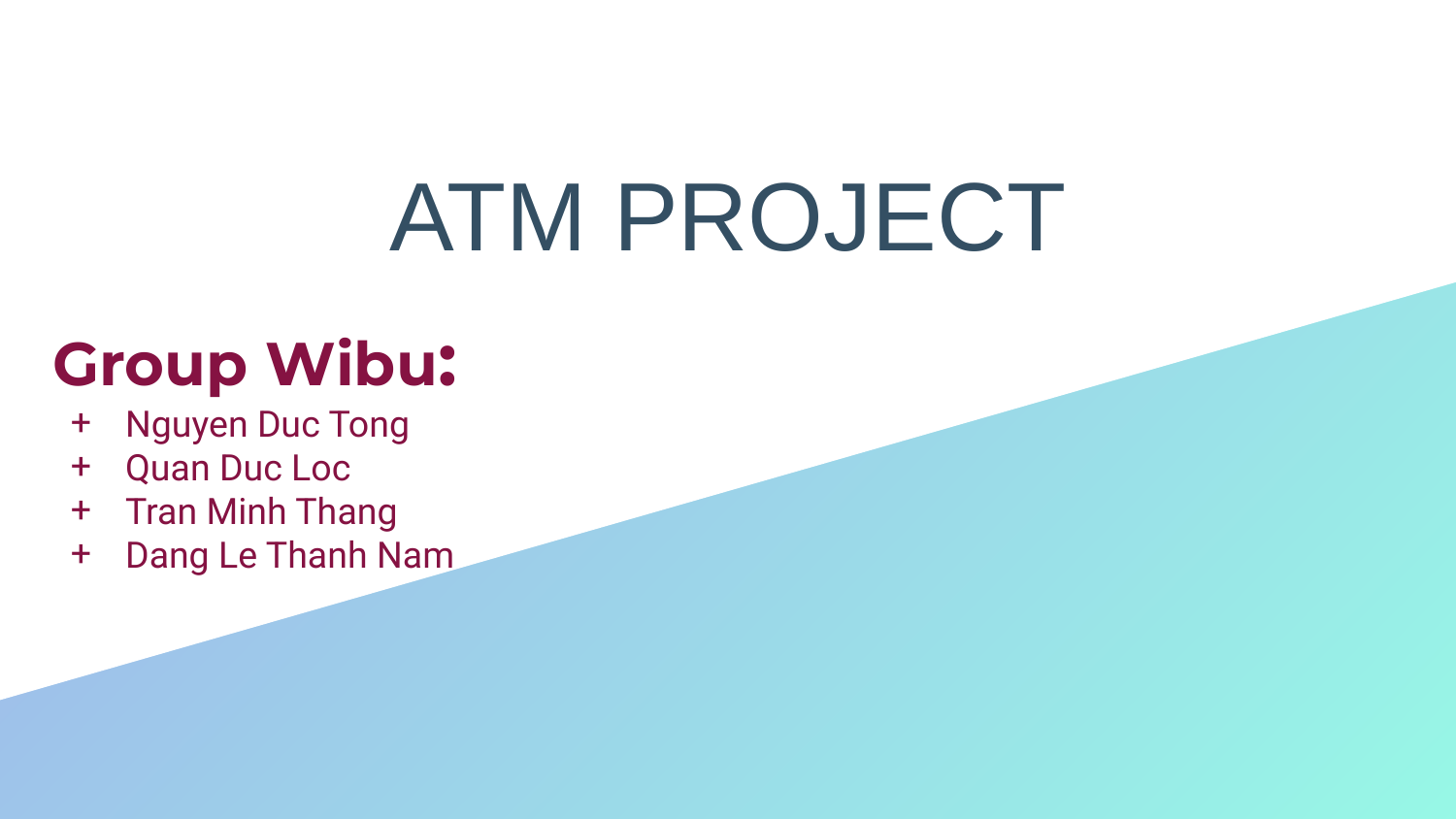

# ATM PROJECT

Group Wibu:
Nguyen Duc Tong
Quan Duc Loc
Tran Minh Thang
Dang Le Thanh Nam